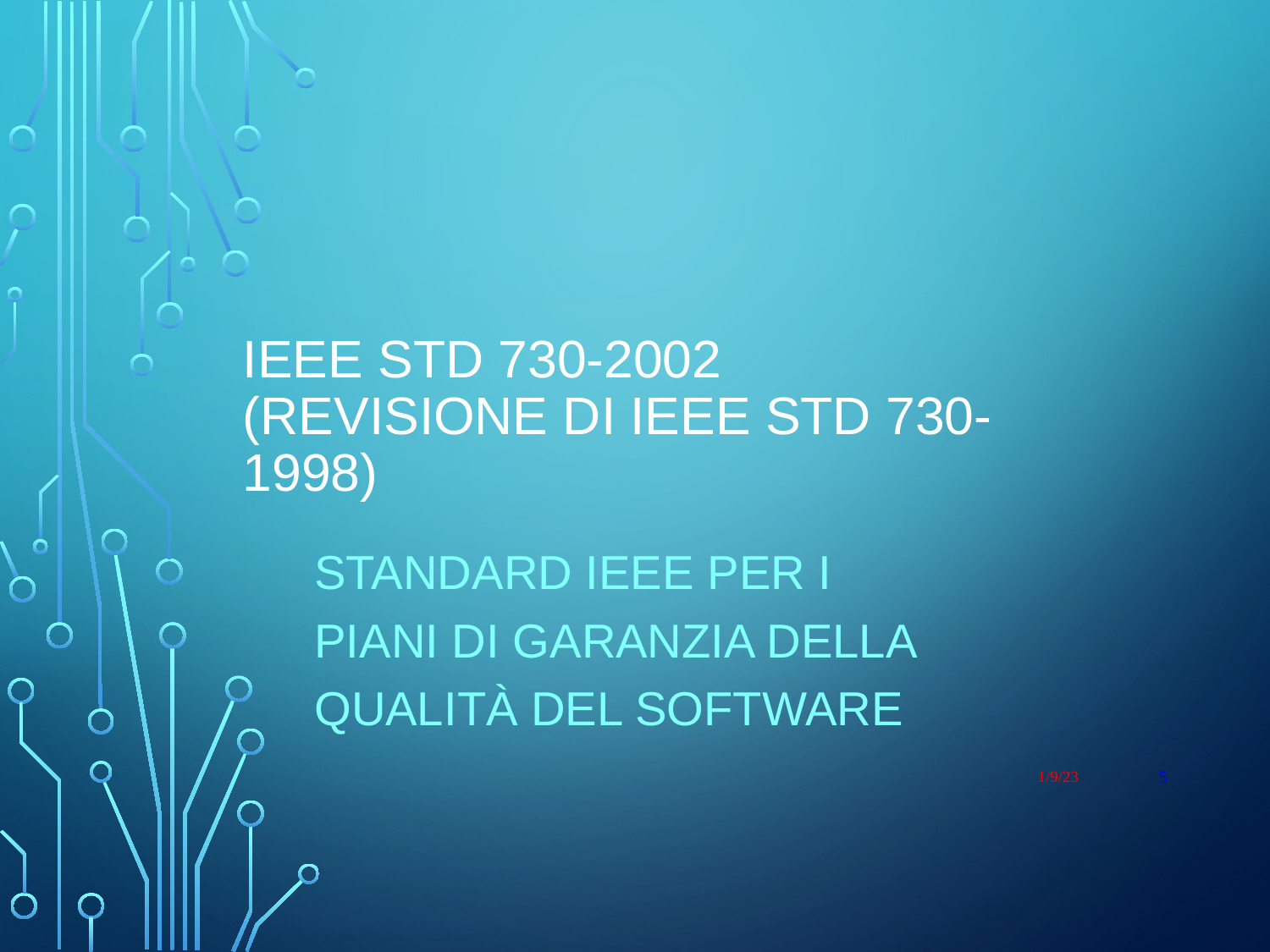

# IEEE Std 730-2002 (Revisione di IEEE Std 730-1998)
Standard IEEE per i piani di garanzia della qualità del software
1/9/23
5